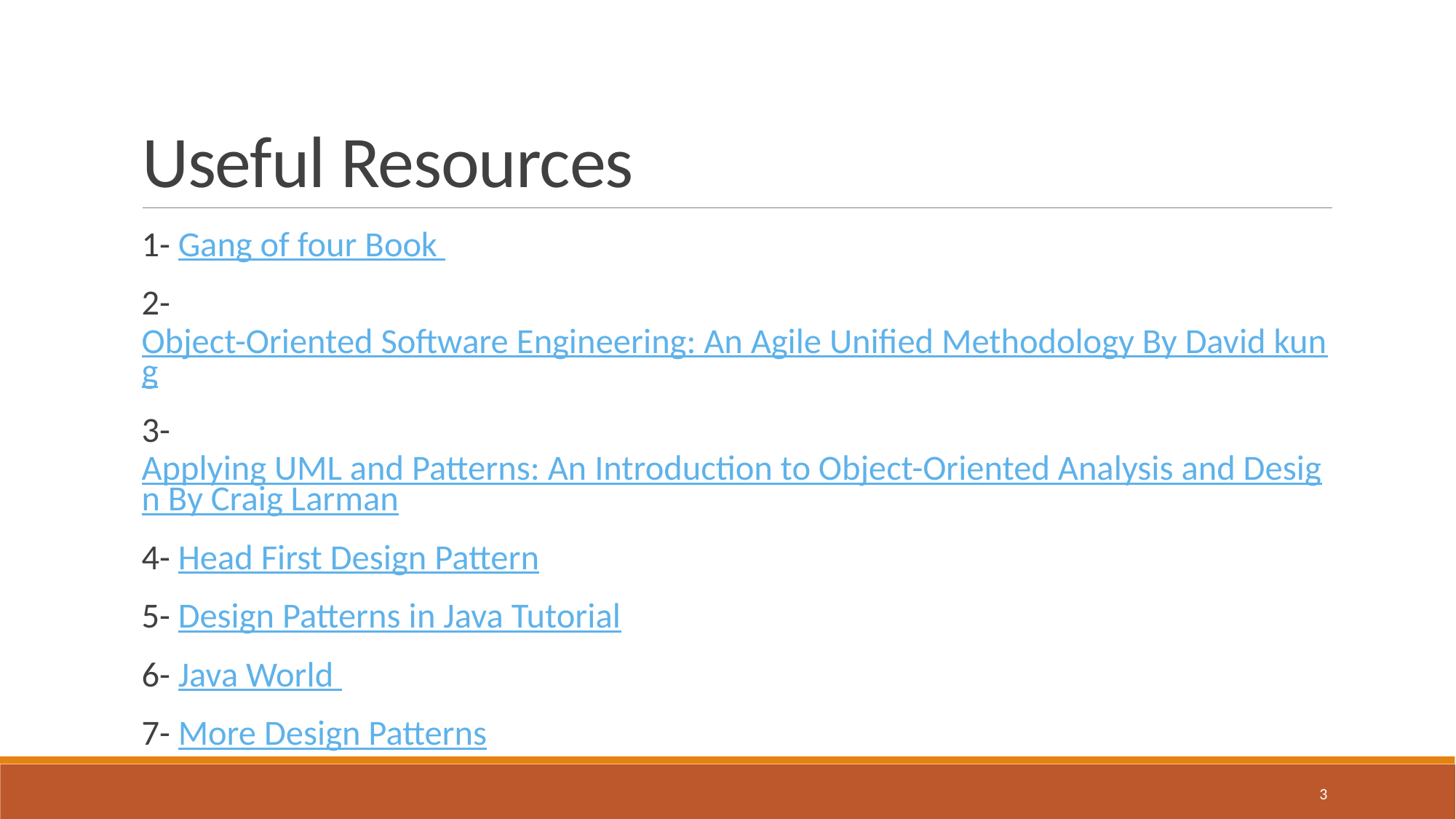

# Useful Resources
1- Gang of four Book
2- Object-Oriented Software Engineering: An Agile Unified Methodology By David kung
3- Applying UML and Patterns: An Introduction to Object-Oriented Analysis and Design By Craig Larman
4- Head First Design Pattern
5- Design Patterns in Java Tutorial
6- Java World
7- More Design Patterns
3